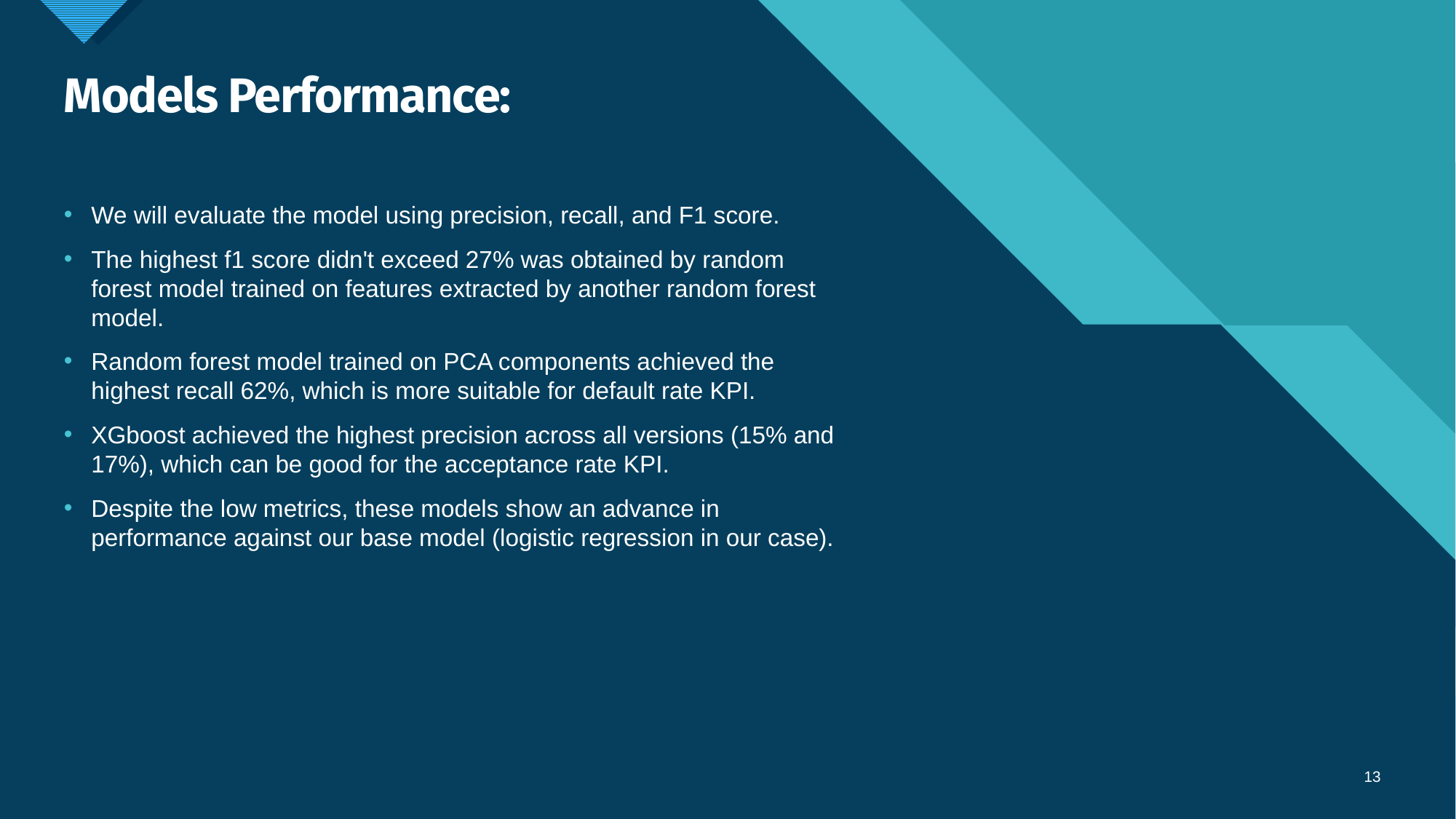

# Models Performance:
We will evaluate the model using precision, recall, and F1 score.
The highest f1 score didn't exceed 27% was obtained by random forest model trained on features extracted by another random forest model.
Random forest model trained on PCA components achieved the highest recall 62%, which is more suitable for default rate KPI.
XGboost achieved the highest precision across all versions (15% and 17%), which can be good for the acceptance rate KPI.
Despite the low metrics, these models show an advance in performance against our base model (logistic regression in our case).

13